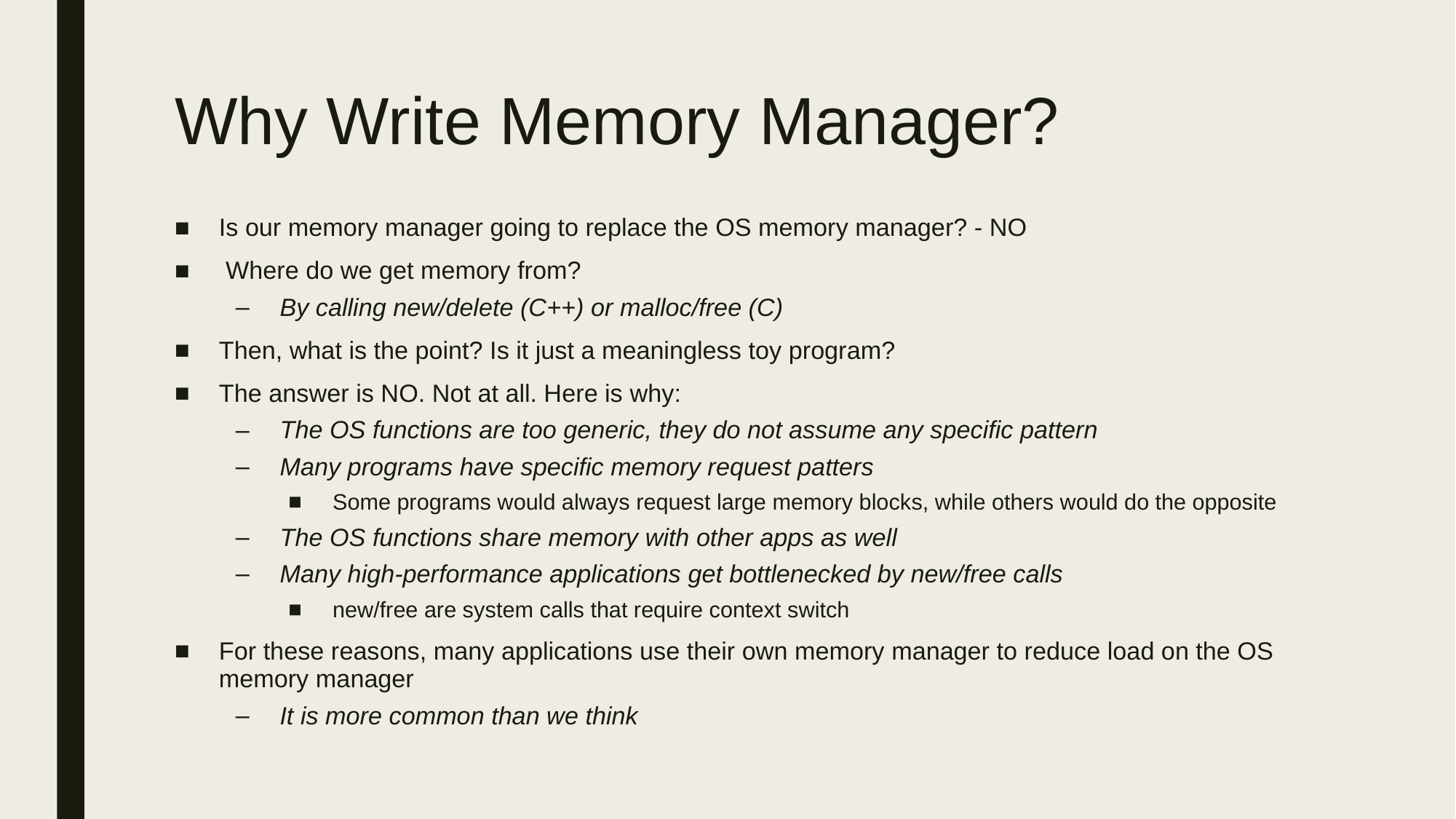

# Why Write Memory Manager?
Is our memory manager going to replace the OS memory manager? - NO
 Where do we get memory from?
By calling new/delete (C++) or malloc/free (C)
Then, what is the point? Is it just a meaningless toy program?
The answer is NO. Not at all. Here is why:
The OS functions are too generic, they do not assume any specific pattern
Many programs have specific memory request patters
Some programs would always request large memory blocks, while others would do the opposite
The OS functions share memory with other apps as well
Many high-performance applications get bottlenecked by new/free calls
new/free are system calls that require context switch
For these reasons, many applications use their own memory manager to reduce load on the OS memory manager
It is more common than we think